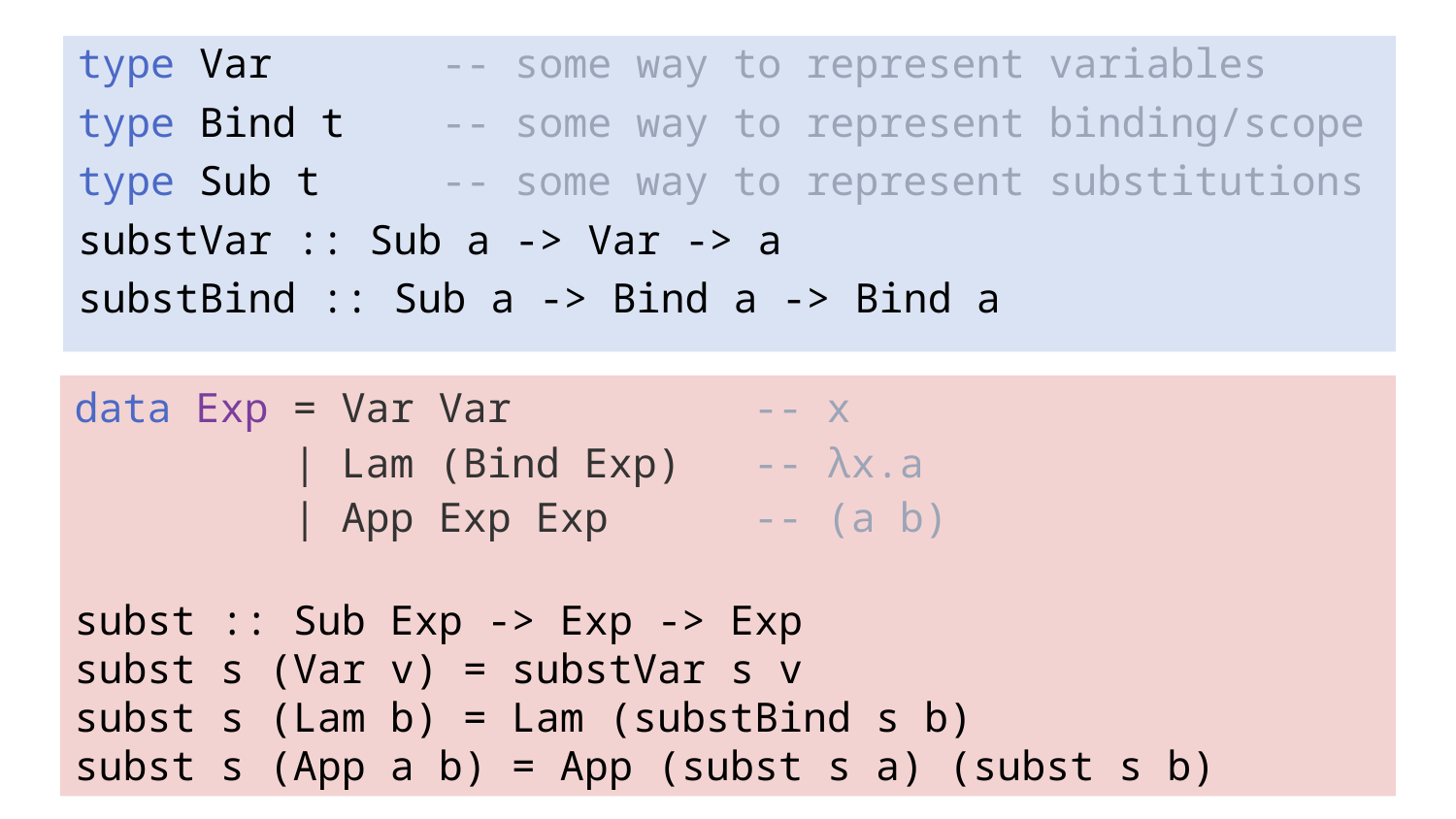

type Var       -- some way to represent variables
type Bind t    -- some way to represent binding/scope
type Sub t     -- some way to represent substitutions
substVar :: Sub a -> Var -> a
substBind :: Sub a -> Bind a -> Bind a

data Exp = Var Var          -- x
         | Lam (Bind Exp)   -- λx.a
         | App Exp Exp      -- (a b)

subst :: Sub Exp -> Exp -> Exp
subst s (Var v) = substVar s v
subst s (Lam b) = Lam (substBind s b)
subst s (App a b) = App (subst s a) (subst s b)